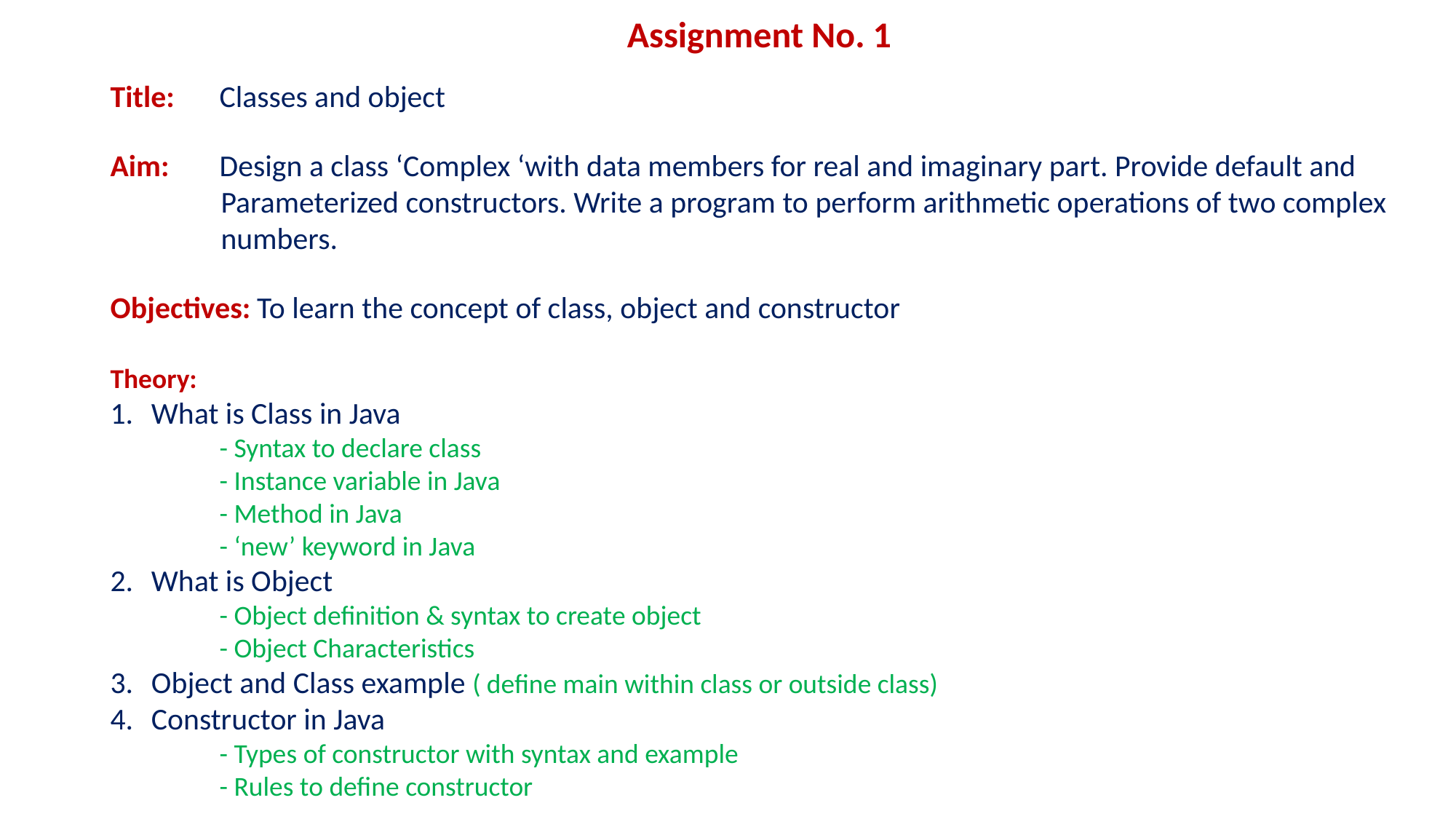

Assignment No. 1
Title:	Classes and object

Aim:	Design a class ‘Complex ‘with data members for real and imaginary part. Provide default and
                Parameterized constructors. Write a program to perform arithmetic operations of two complex
                numbers.

Objectives: To learn the concept of class, object and constructor

Theory:
What is Class in Java
	- Syntax to declare class
	- Instance variable in Java
	- Method in Java
	- ‘new’ keyword in Java
What is Object
	- Object definition & syntax to create object
	- Object Characteristics
Object and Class example ( define main within class or outside class)
Constructor in Java
	- Types of constructor with syntax and example
	- Rules to define constructor